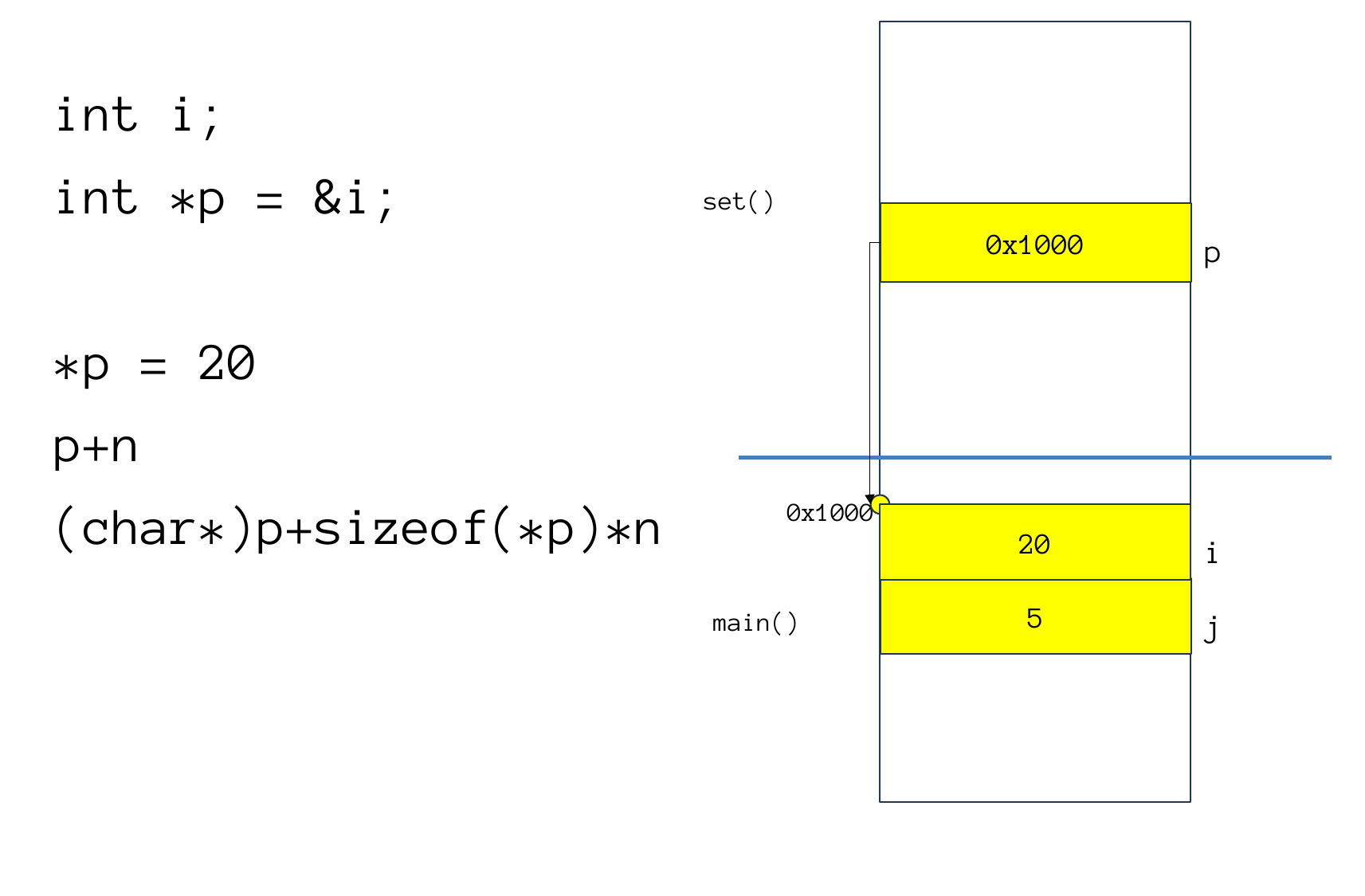

int i;
int *p = &i;

*p = 20
p+n
(char*)p+sizeof(*p)*n
set()
0x1000
p
0x1000

20
i
5
j
main()